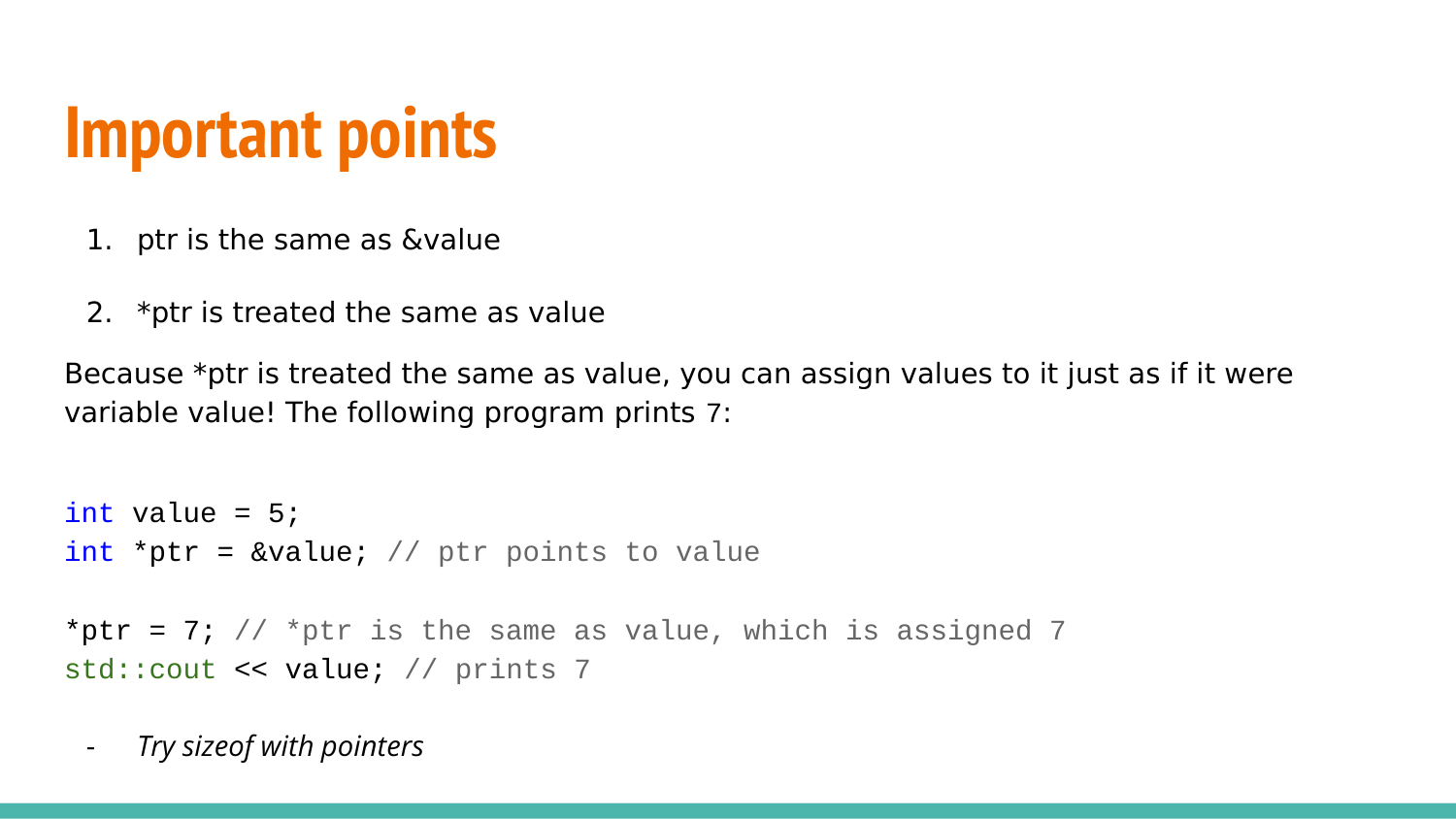

# Important points
ptr is the same as &value
*ptr is treated the same as value
Because *ptr is treated the same as value, you can assign values to it just as if it were variable value! The following program prints 7:

int value = 5;
int *ptr = &value; // ptr points to value

*ptr = 7; // *ptr is the same as value, which is assigned 7
std::cout << value; // prints 7

Try sizeof with pointers